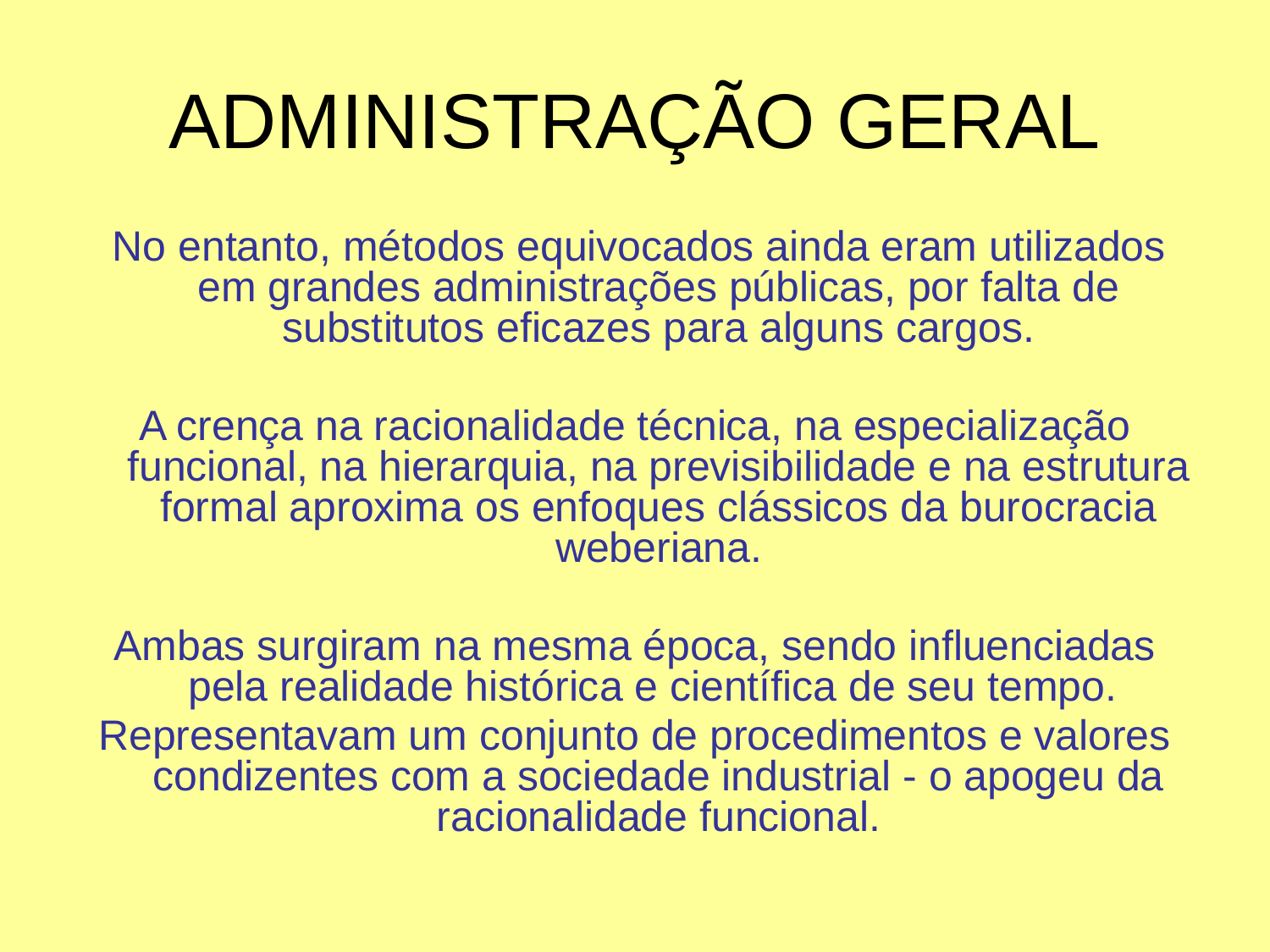

# ADMINISTRAÇÃO GERAL

 No entanto, métodos equivocados ainda eram utilizados em grandes administrações públicas, por falta de substitutos eficazes para alguns cargos.

A crença na racionalidade técnica, na especialização funcional, na hierarquia, na previsibilidade e na estrutura formal aproxima os enfoques clássicos da burocracia weberiana.

Ambas surgiram na mesma época, sendo influenciadas pela realidade histórica e científica de seu tempo.
Representavam um conjunto de procedimentos e valores condizentes com a sociedade industrial - o apogeu da racionalidade funcional.